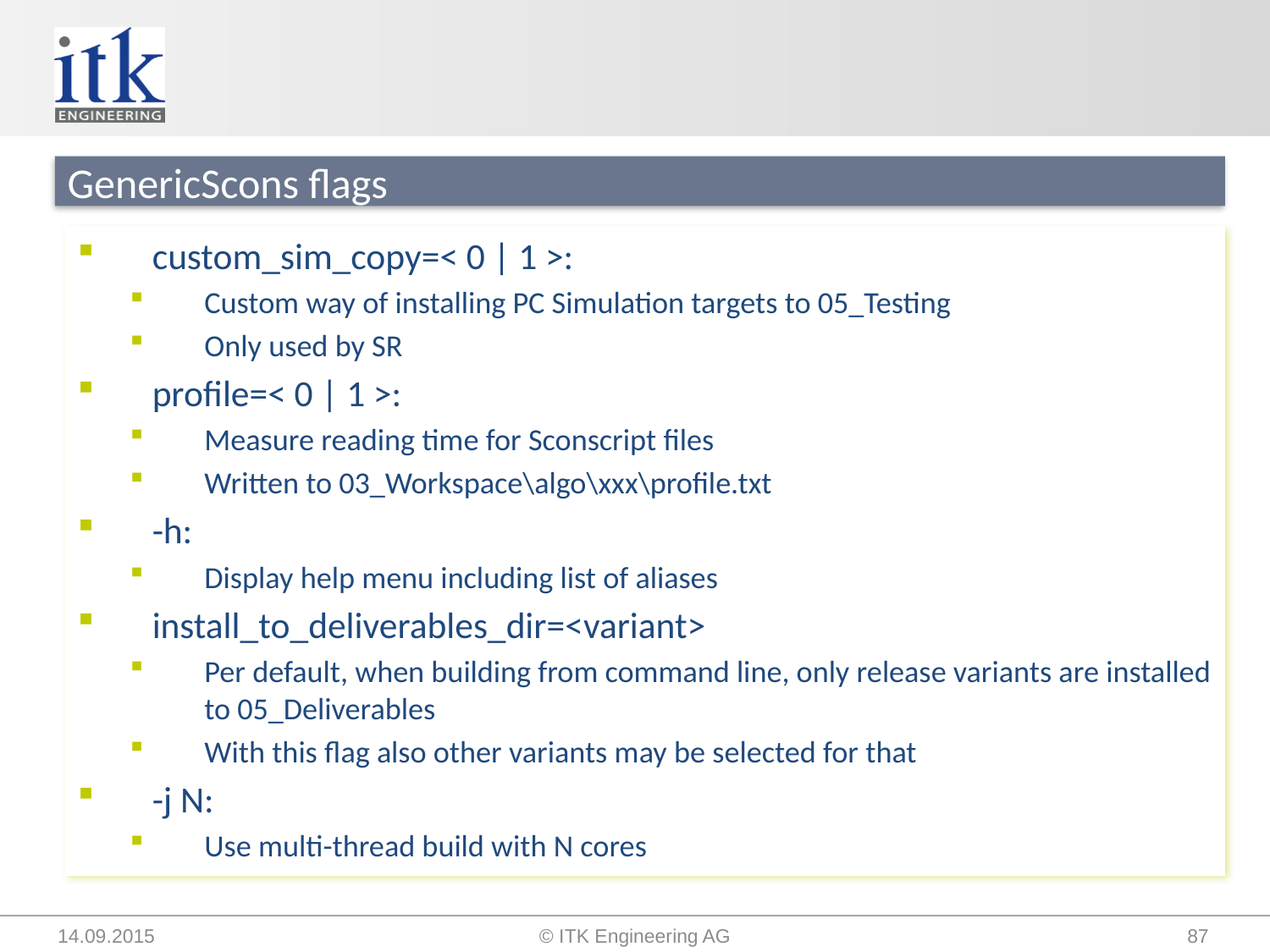

#
GenericScons flags
custom_sim_copy=< 0 | 1 >:
Custom way of installing PC Simulation targets to 05_Testing
Only used by SR
profile=< 0 | 1 >:
Measure reading time for Sconscript files
Written to 03_Workspace\algo\xxx\profile.txt
-h:
Display help menu including list of aliases
install_to_deliverables_dir=<variant>
Per default, when building from command line, only release variants are installed to 05_Deliverables
With this flag also other variants may be selected for that
-j N:
Use multi-thread build with N cores

14.09.2015
© ITK Engineering AG
87